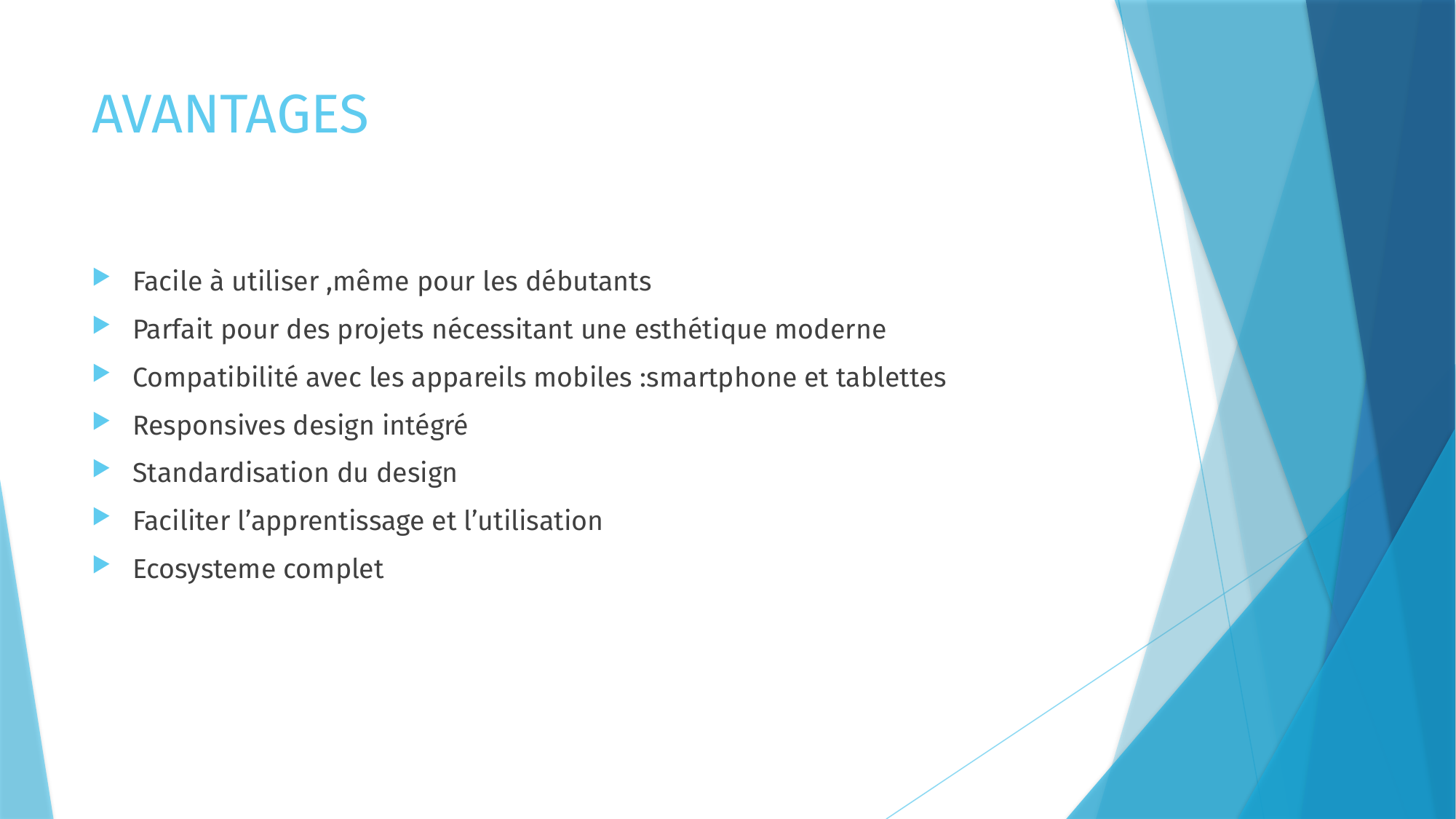

# AVANTAGES
Facile à utiliser ,même pour les débutants
Parfait pour des projets nécessitant une esthétique moderne
Compatibilité avec les appareils mobiles :smartphone et tablettes
Responsives design intégré
Standardisation du design
Faciliter l’apprentissage et l’utilisation
Ecosysteme complet